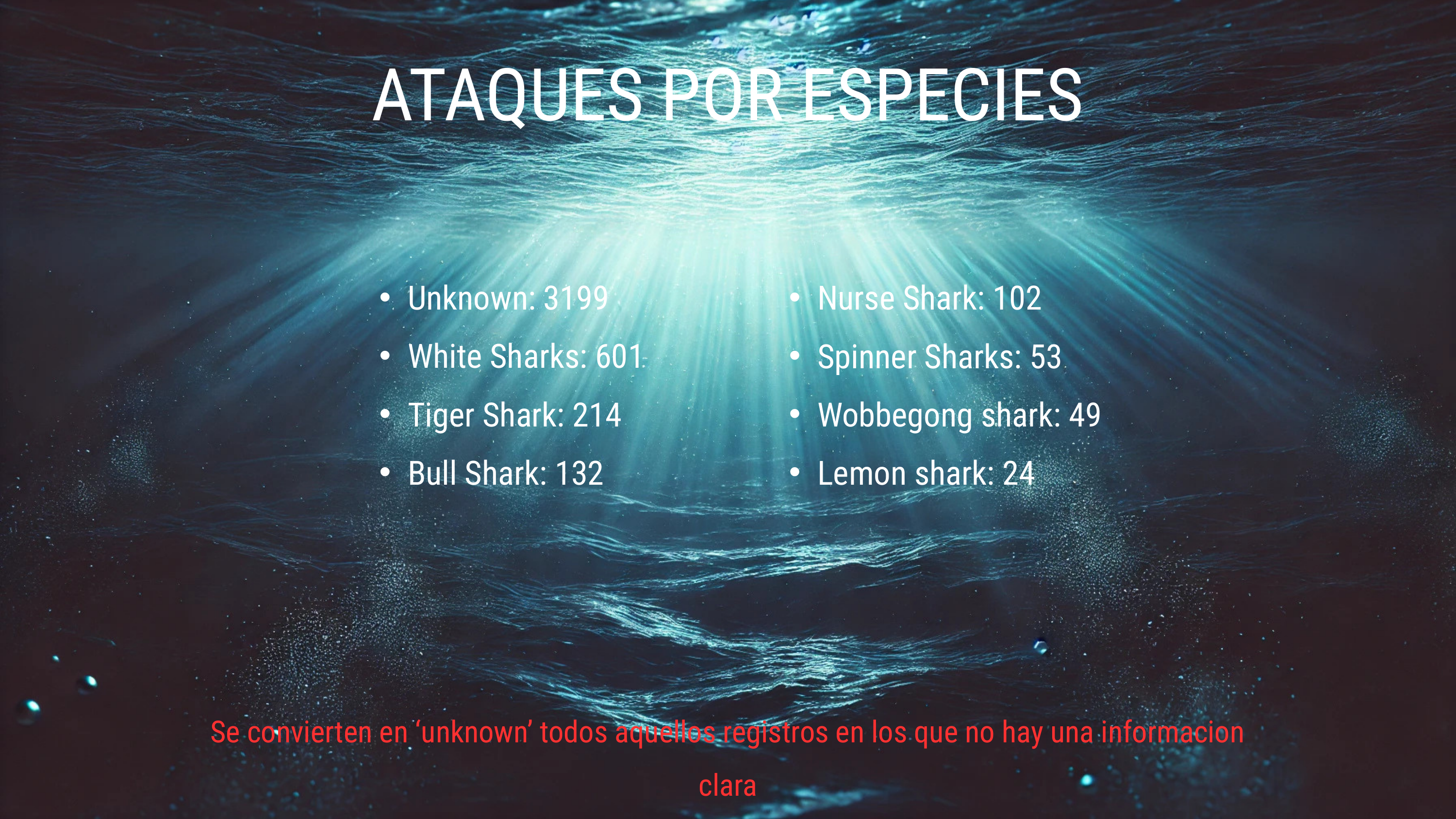

ATAQUES POR ESPECIES
Unknown: 3199
White Sharks: 601
Tiger Shark: 214
Bull Shark: 132
Nurse Shark: 102
Spinner Sharks: 53
Wobbegong shark: 49
Lemon shark: 24

Se convierten en ‘unknown’ todos aquellos registros en los que no hay una informacion clara